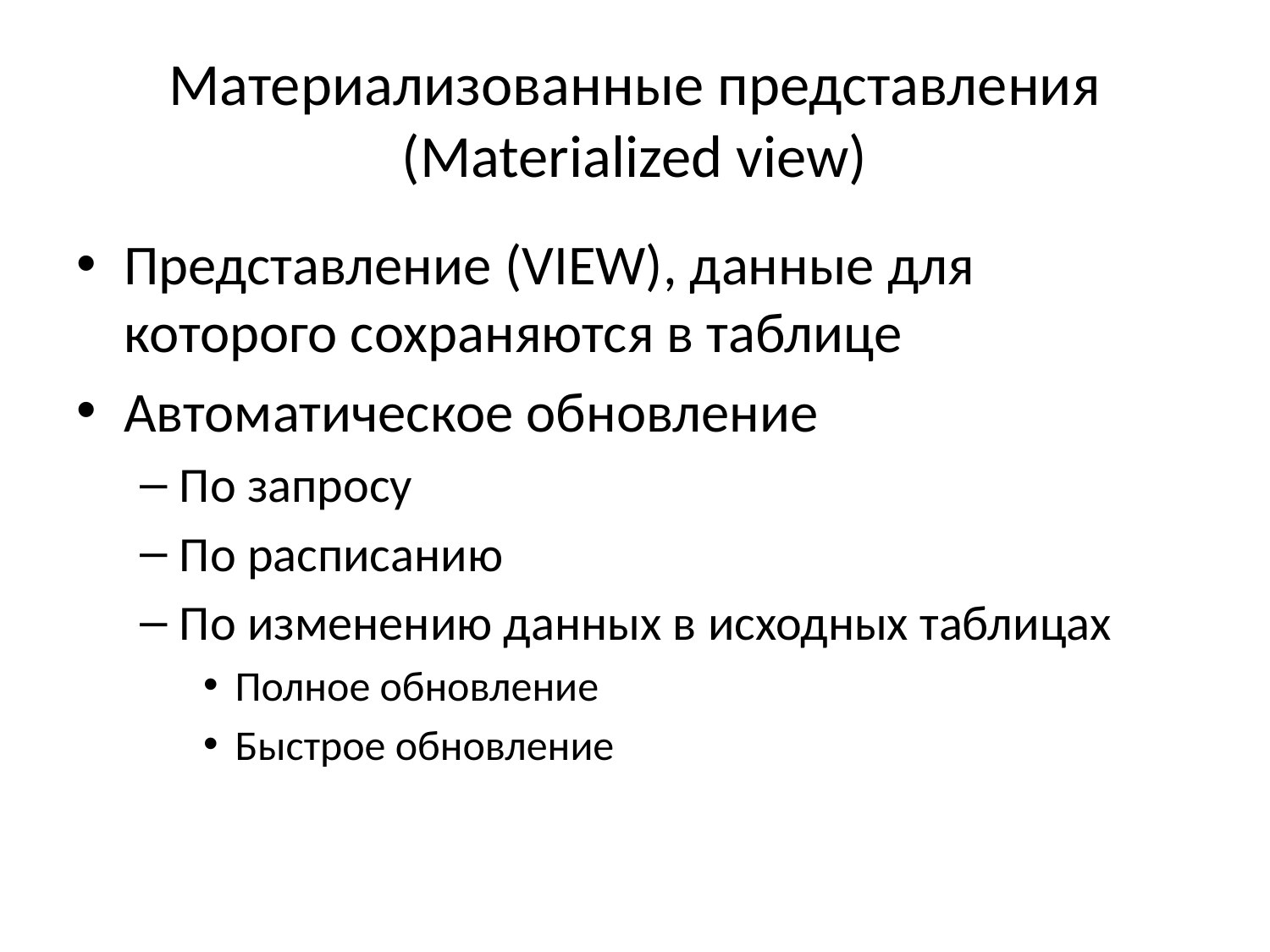

# Материализованные представления (Materialized view)
Представление (VIEW), данные для которого сохраняются в таблице
Автоматическое обновление
По запросу
По расписанию
По изменению данных в исходных таблицах
Полное обновление
Быстрое обновление